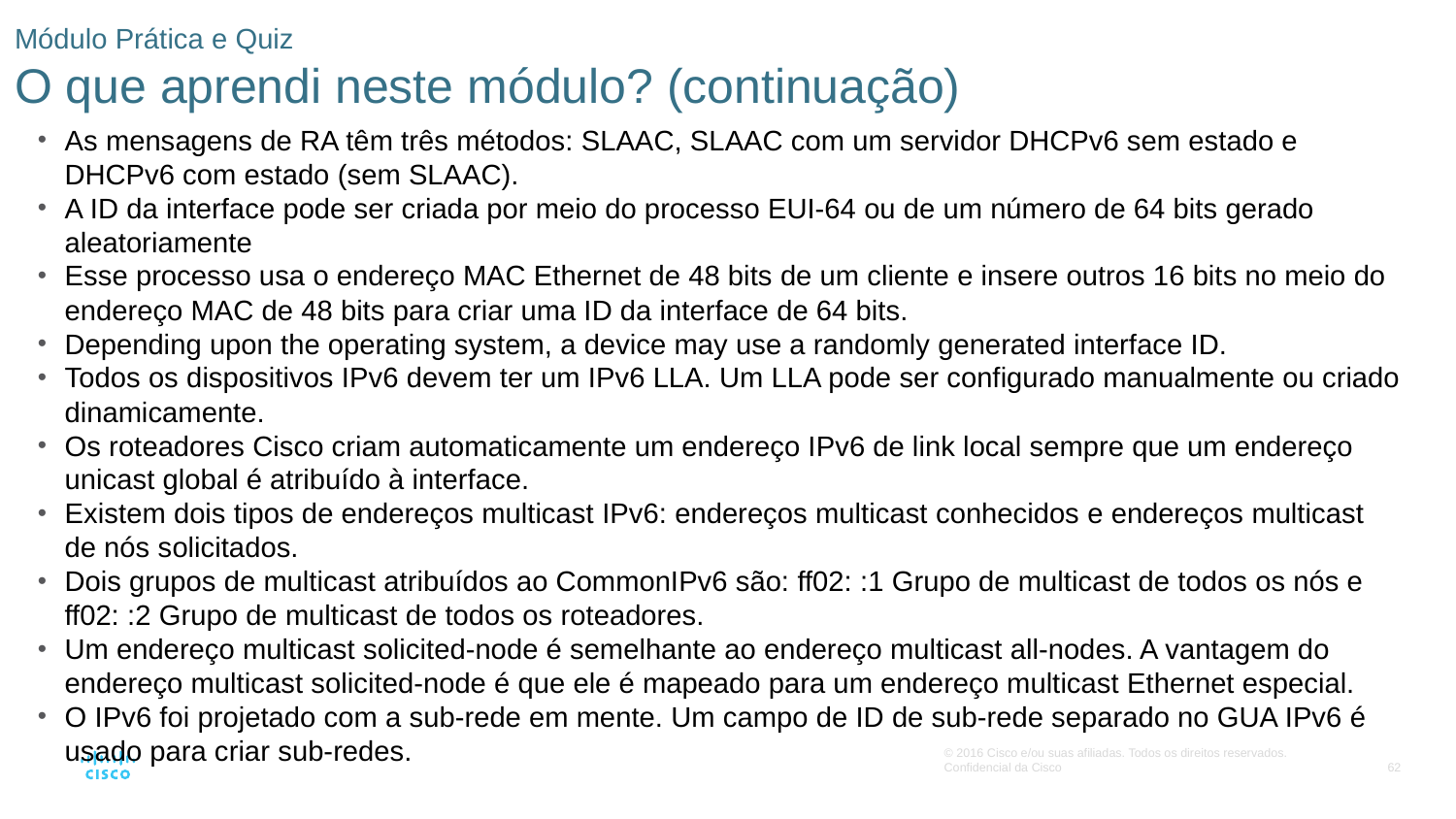

# Módulo Prática e Quiz O que aprendi neste módulo? (continuação)
As mensagens de RA têm três métodos: SLAAC, SLAAC com um servidor DHCPv6 sem estado e DHCPv6 com estado (sem SLAAC).
A ID da interface pode ser criada por meio do processo EUI-64 ou de um número de 64 bits gerado aleatoriamente
Esse processo usa o endereço MAC Ethernet de 48 bits de um cliente e insere outros 16 bits no meio do endereço MAC de 48 bits para criar uma ID da interface de 64 bits.
Depending upon the operating system, a device may use a randomly generated interface ID.
Todos os dispositivos IPv6 devem ter um IPv6 LLA. Um LLA pode ser configurado manualmente ou criado dinamicamente.
Os roteadores Cisco criam automaticamente um endereço IPv6 de link local sempre que um endereço unicast global é atribuído à interface.
Existem dois tipos de endereços multicast IPv6: endereços multicast conhecidos e endereços multicast de nós solicitados.
Dois grupos de multicast atribuídos ao CommonIPv6 são: ff02: :1 Grupo de multicast de todos os nós e ff02: :2 Grupo de multicast de todos os roteadores.
Um endereço multicast solicited-node é semelhante ao endereço multicast all-nodes. A vantagem do endereço multicast solicited-node é que ele é mapeado para um endereço multicast Ethernet especial.
O IPv6 foi projetado com a sub-rede em mente. Um campo de ID de sub-rede separado no GUA IPv6 é usado para criar sub-redes.